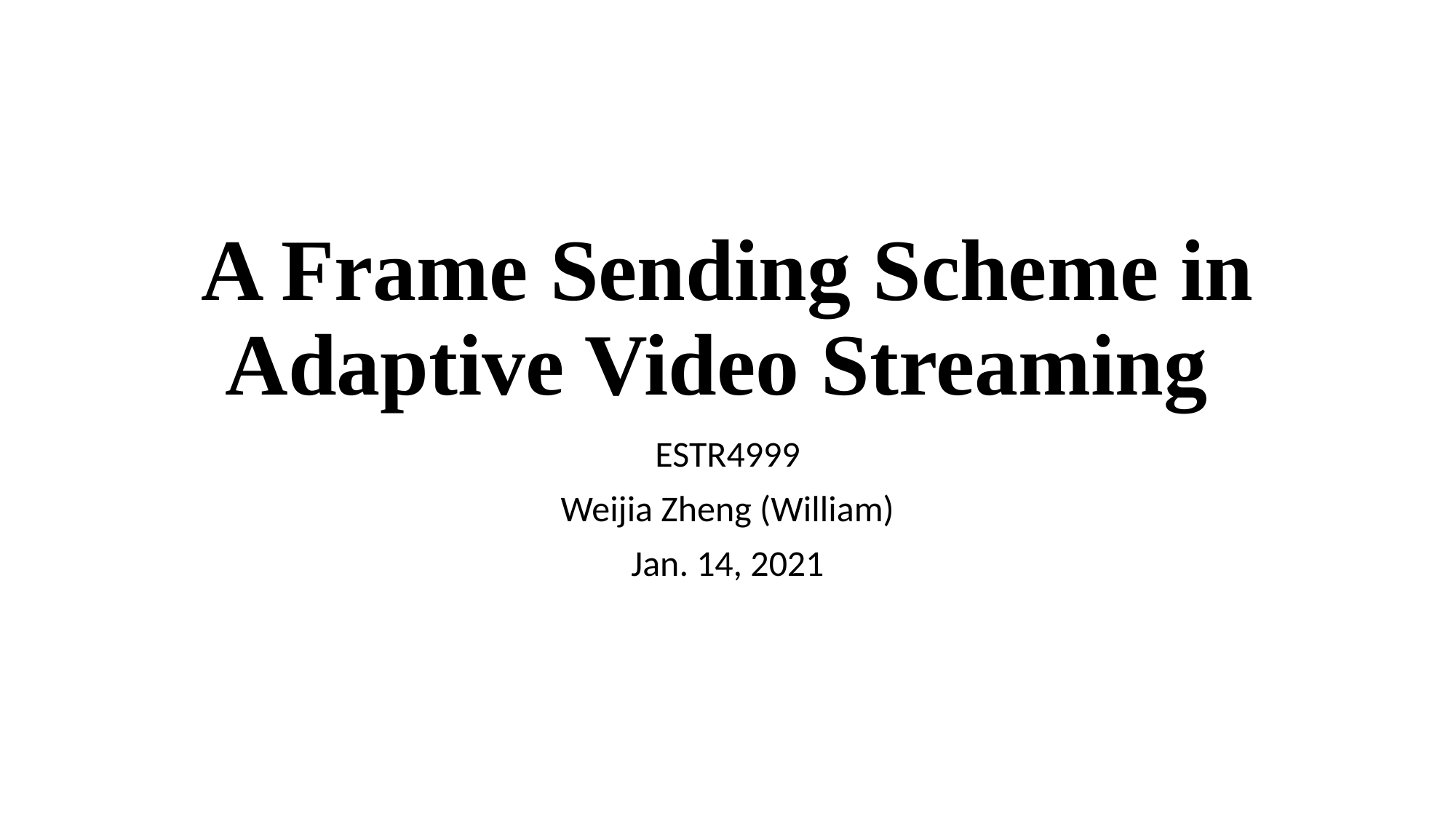

# A Frame Sending Scheme in Adaptive Video Streaming
ESTR4999
Weijia Zheng (William)
Jan. 14, 2021